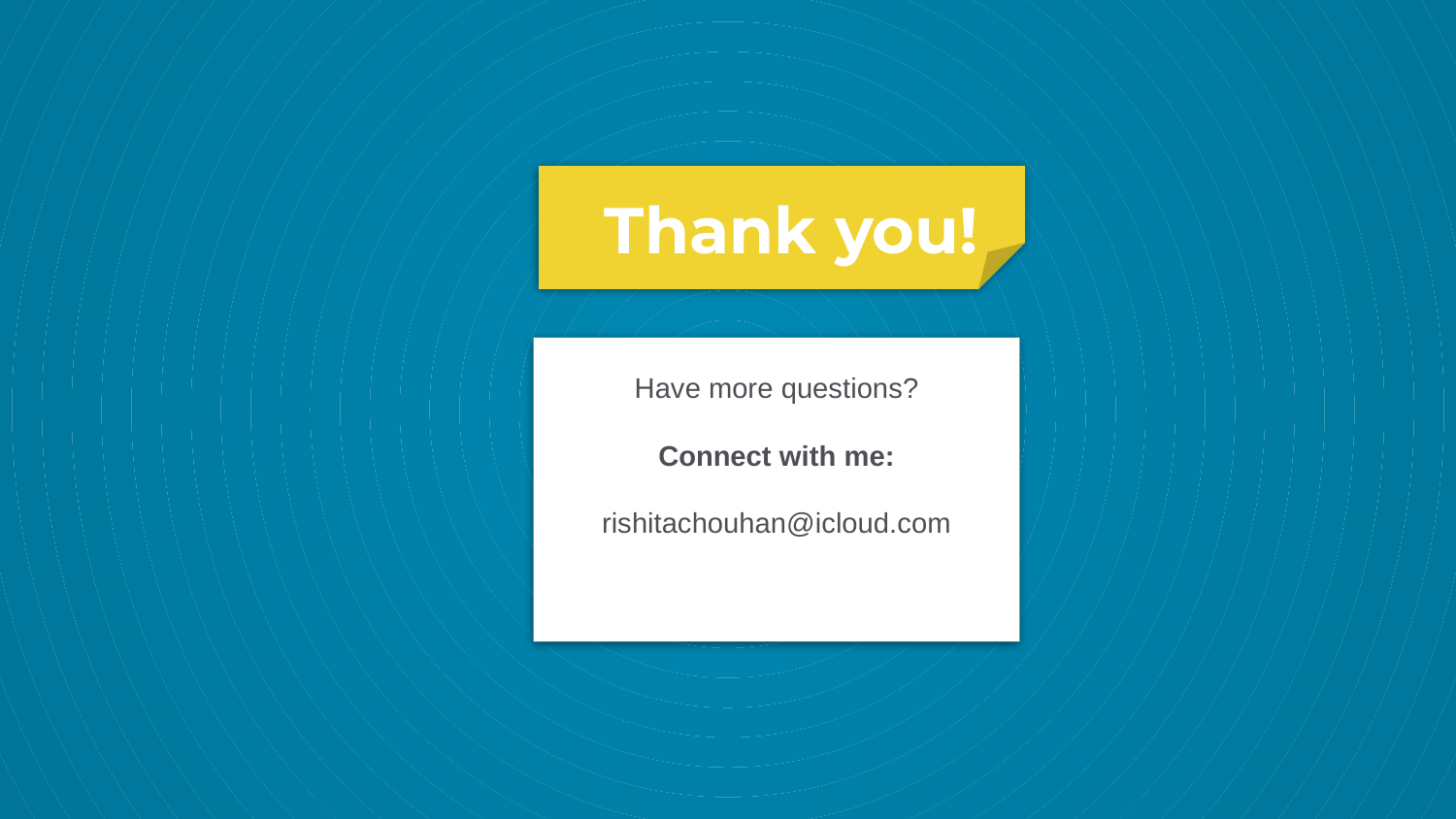

Thank you!

Have more questions?

Connect with me:

rishitachouhan@icloud.com